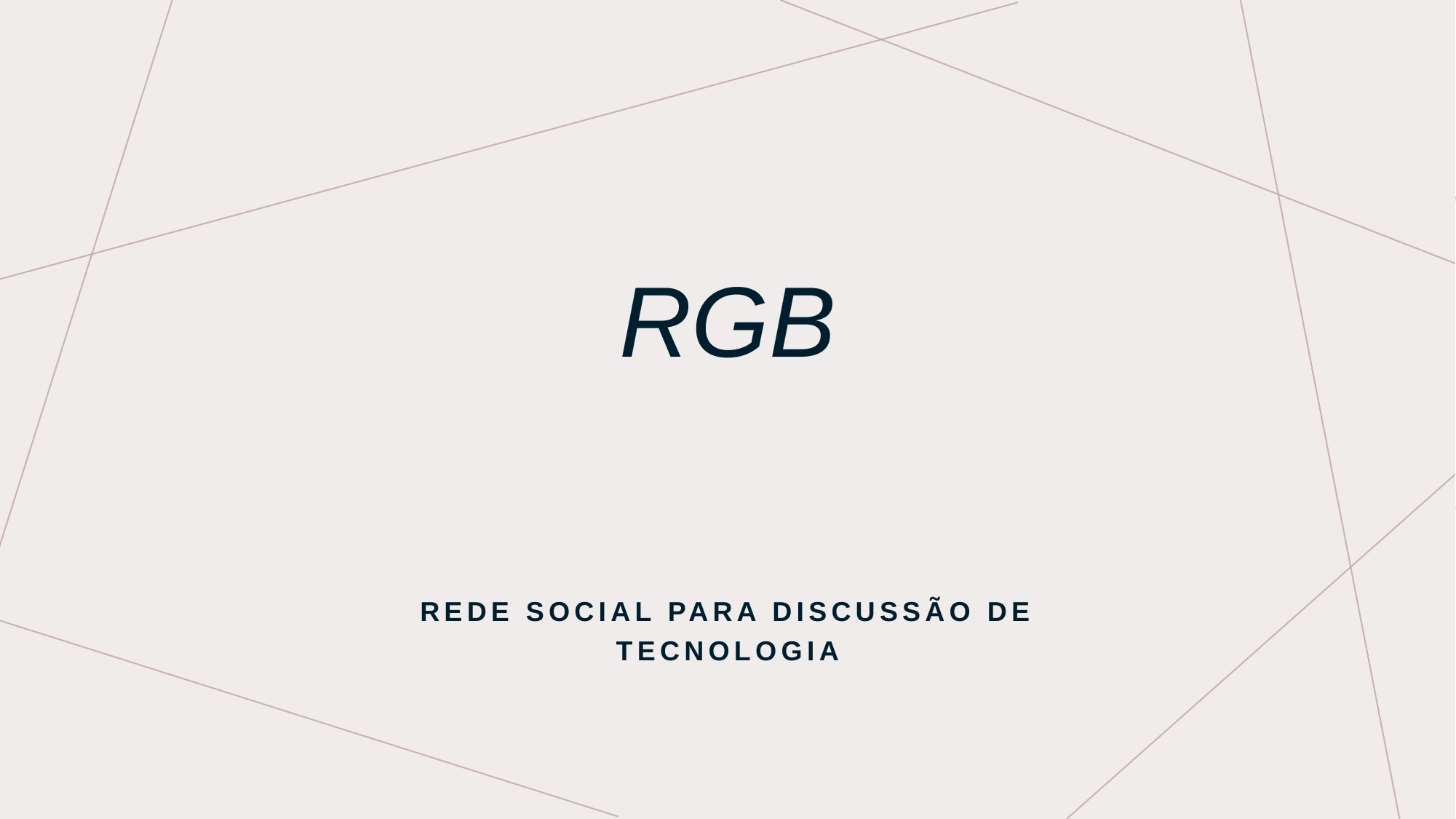

# RGB
Rede social para discussão de tecnologia